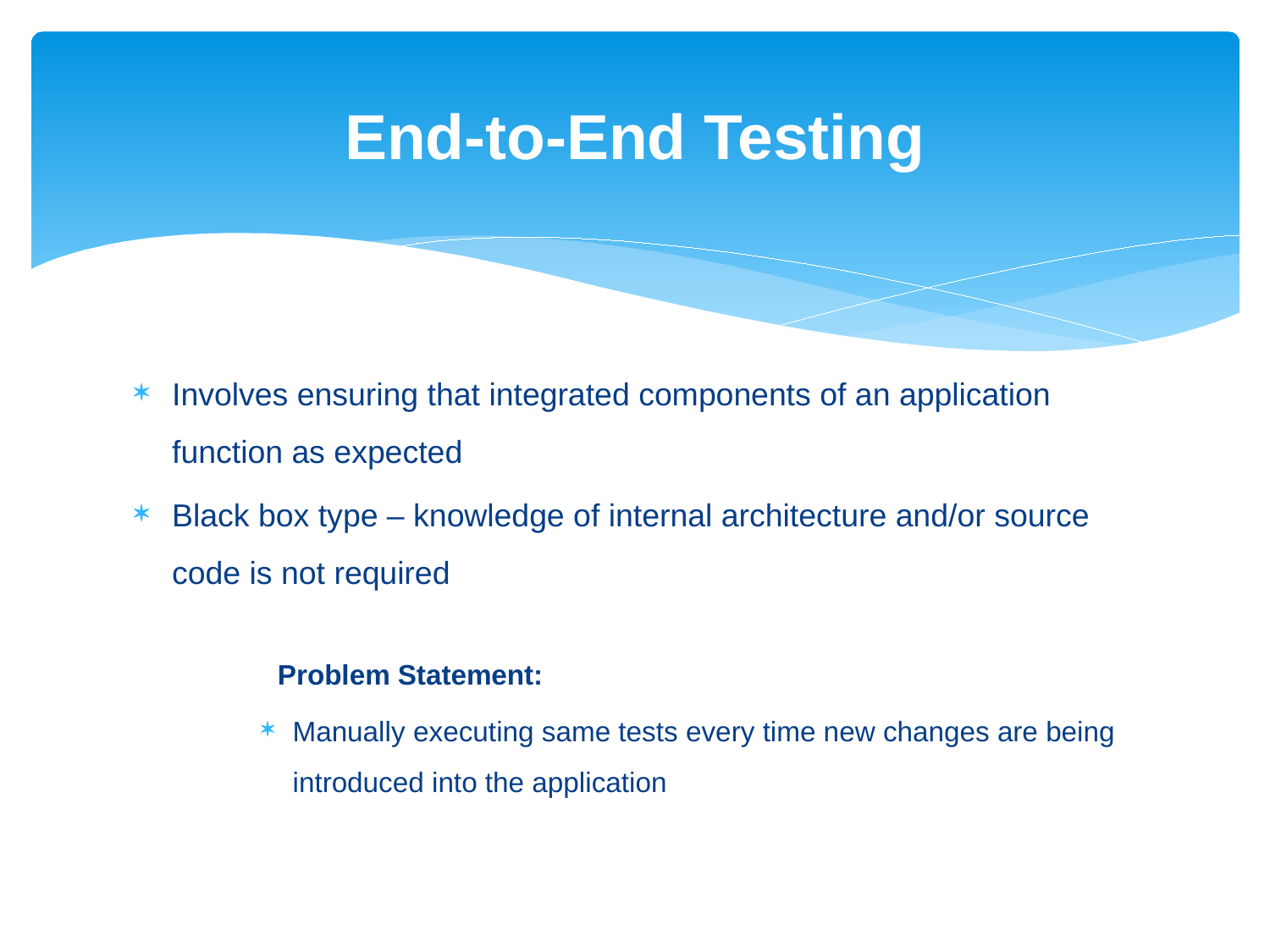

# End-to-End Testing
Involves ensuring that integrated components of an application function as expected
Black box type – knowledge of internal architecture and/or source code is not required

             Problem Statement:
Manually executing same tests every time new changes are being introduced into the application